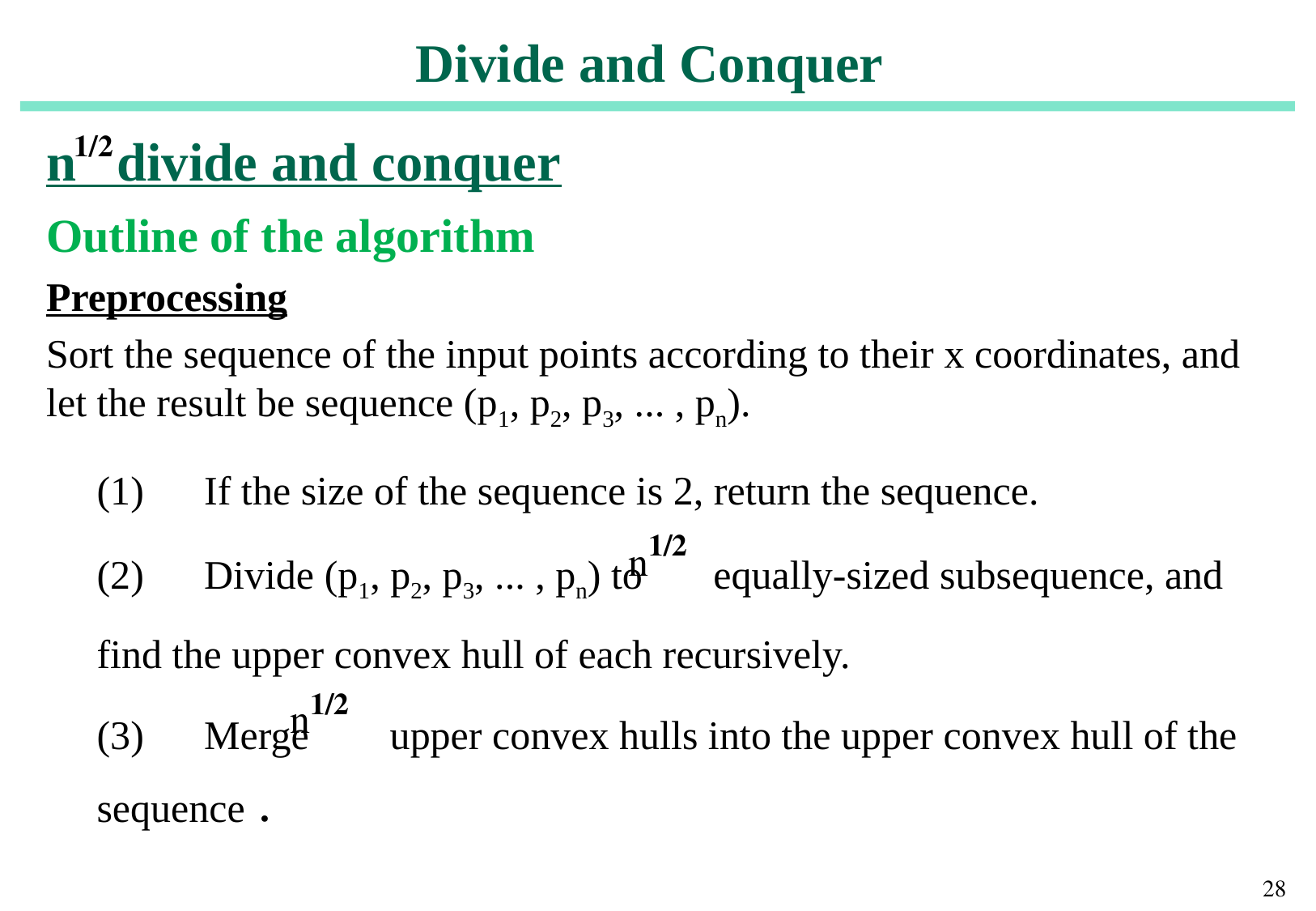

Divide and Conquer
n   divide and conquer
1/2
Outline of the algorithm
Preprocessing
Sort the sequence of the input points according to their x coordinates, and let the result be sequence (p1, p2, p3, ... , pn).
(1)　If the size of the sequence is 2, return the sequence.
(2)　Divide (p1, p2, p3, ... , pn) to       equally-sized subsequence, and find the upper convex hull of each recursively.
(3)　Merge        upper convex hulls into the upper convex hull of the sequence．

1/2
n
1/2
n
28